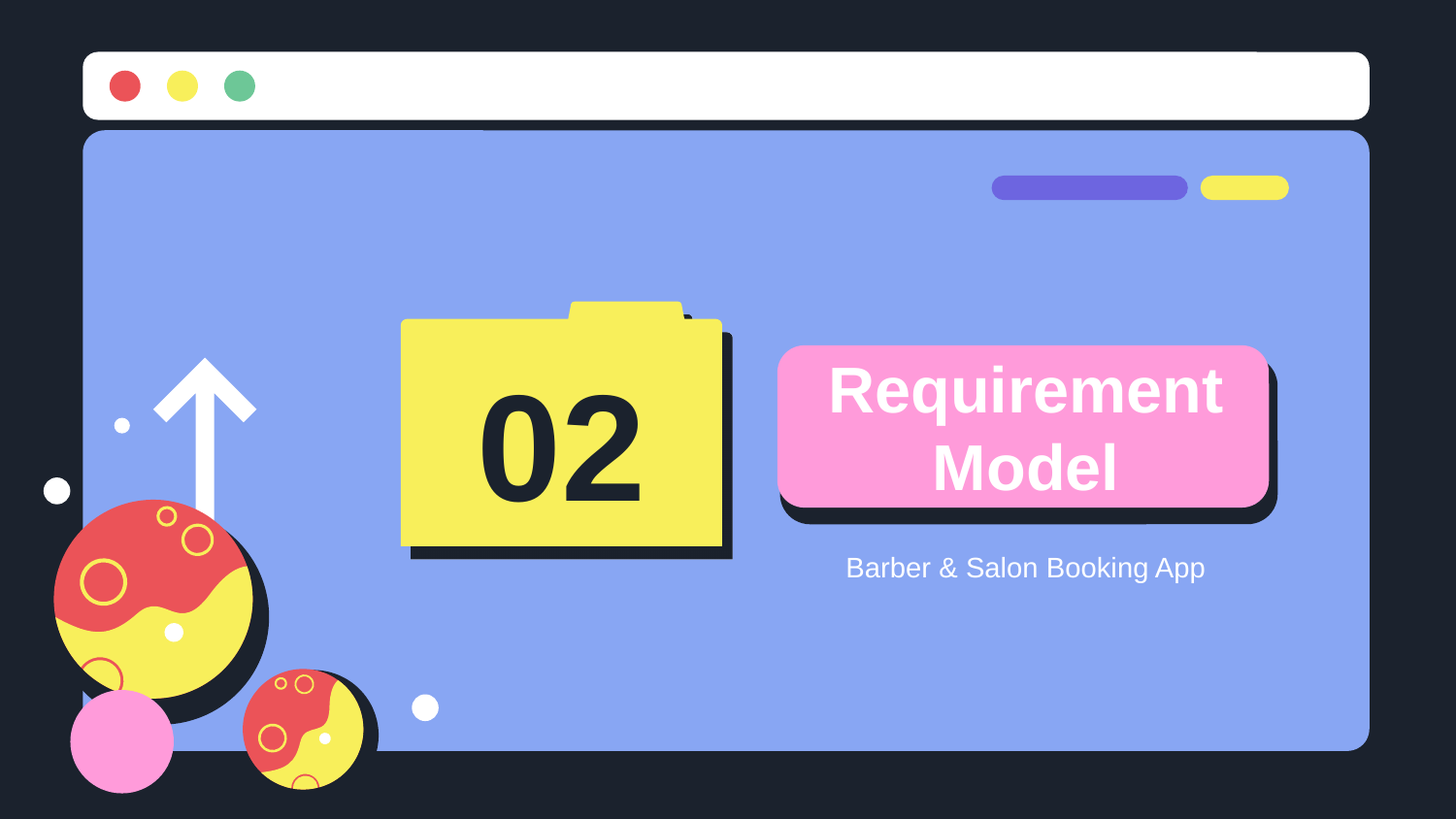

# Requirement Model
02

Barber & Salon Booking App